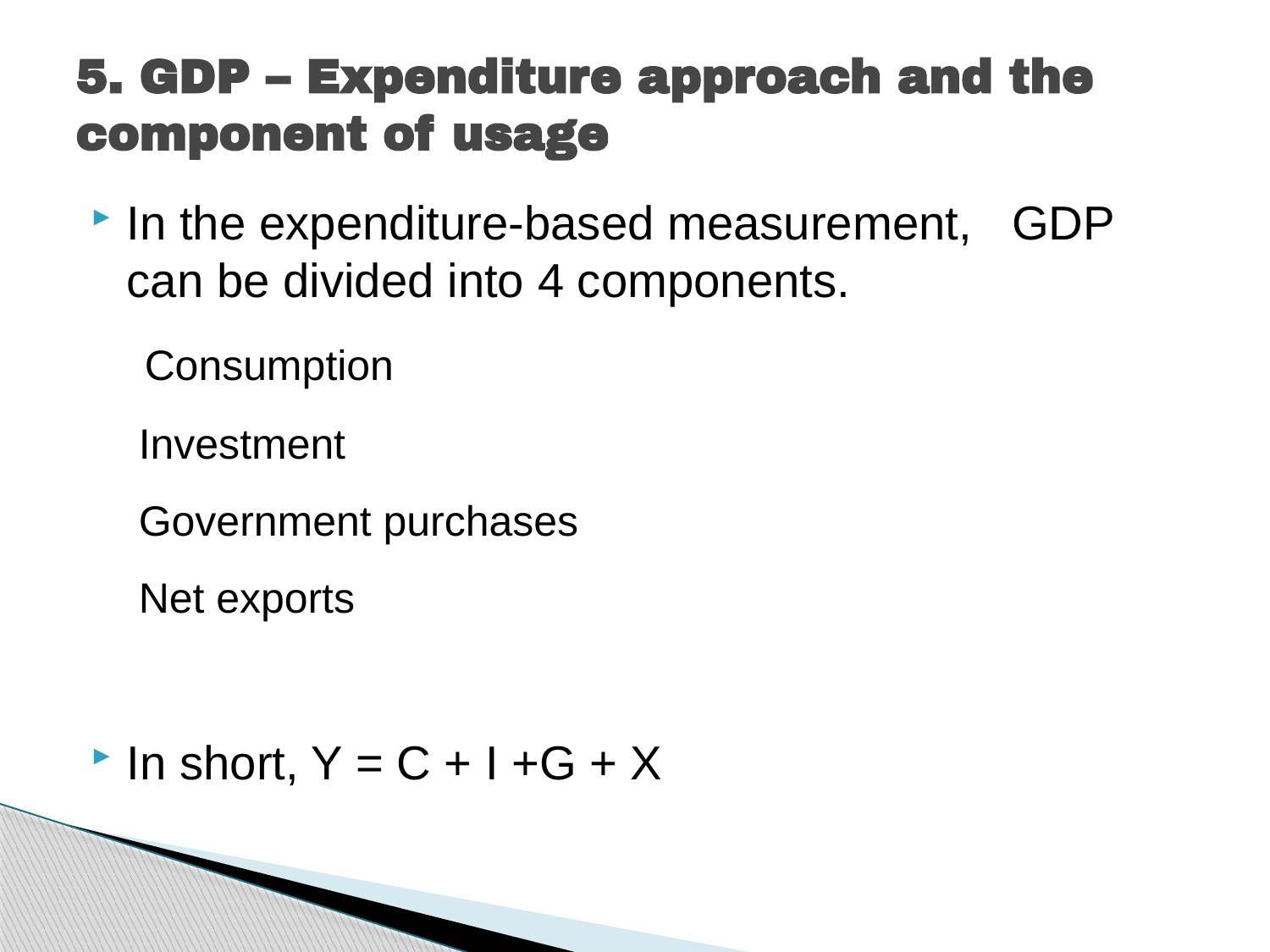

# 5. GDP – Expenditure approach and the component of usage
In the expenditure-based measurement,   GDP can be divided into 4 components.
    Consumption
    Investment
    Government purchases
    Net exports

In short, Y = C + I +G + X